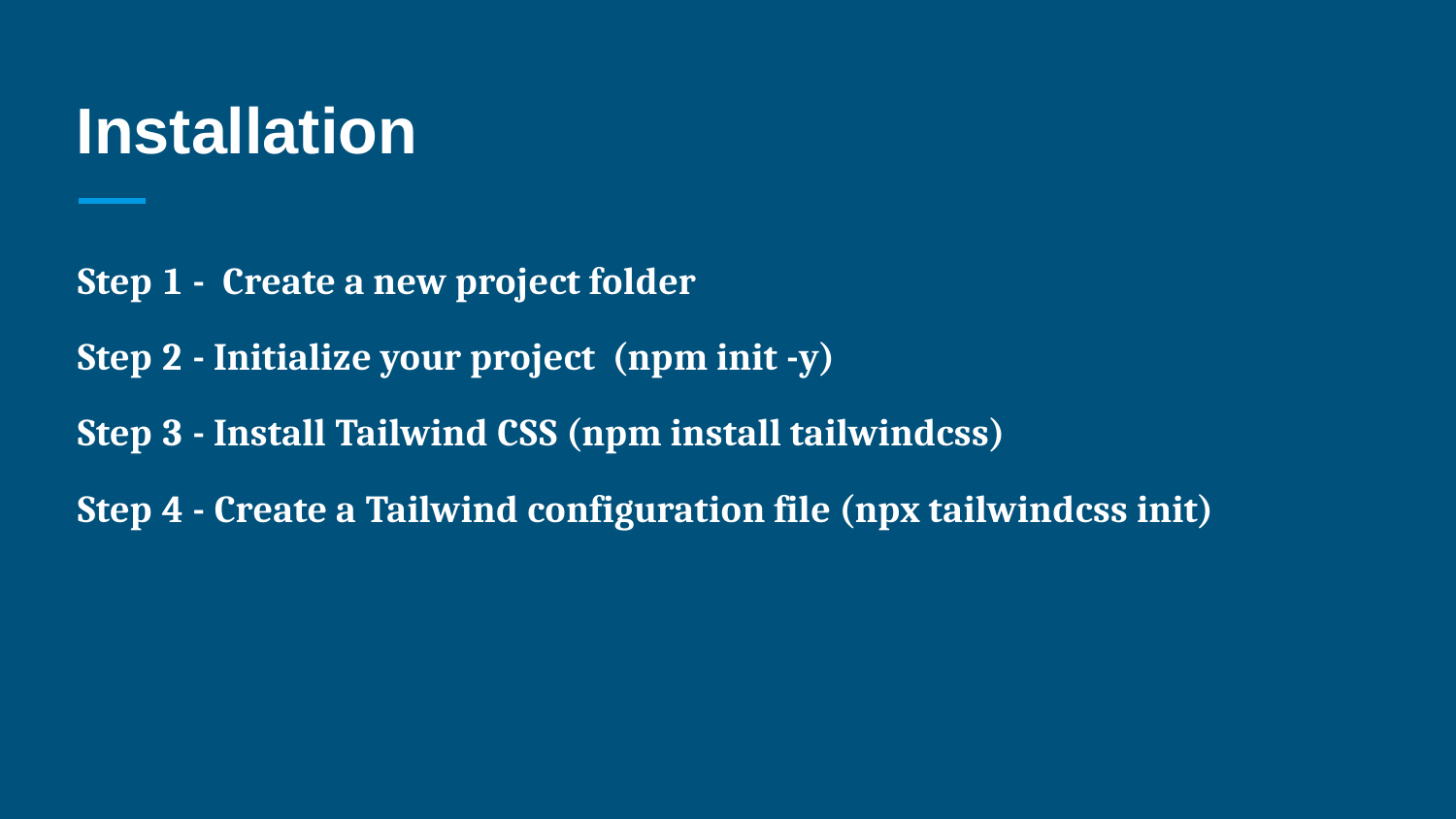

# Installation
Step 1 -  Create a new project folder
Step 2 - Initialize your project  (npm init -y)
Step 3 - Install Tailwind CSS (npm install tailwindcss)
Step 4 - Create a Tailwind configuration file (npx tailwindcss init)